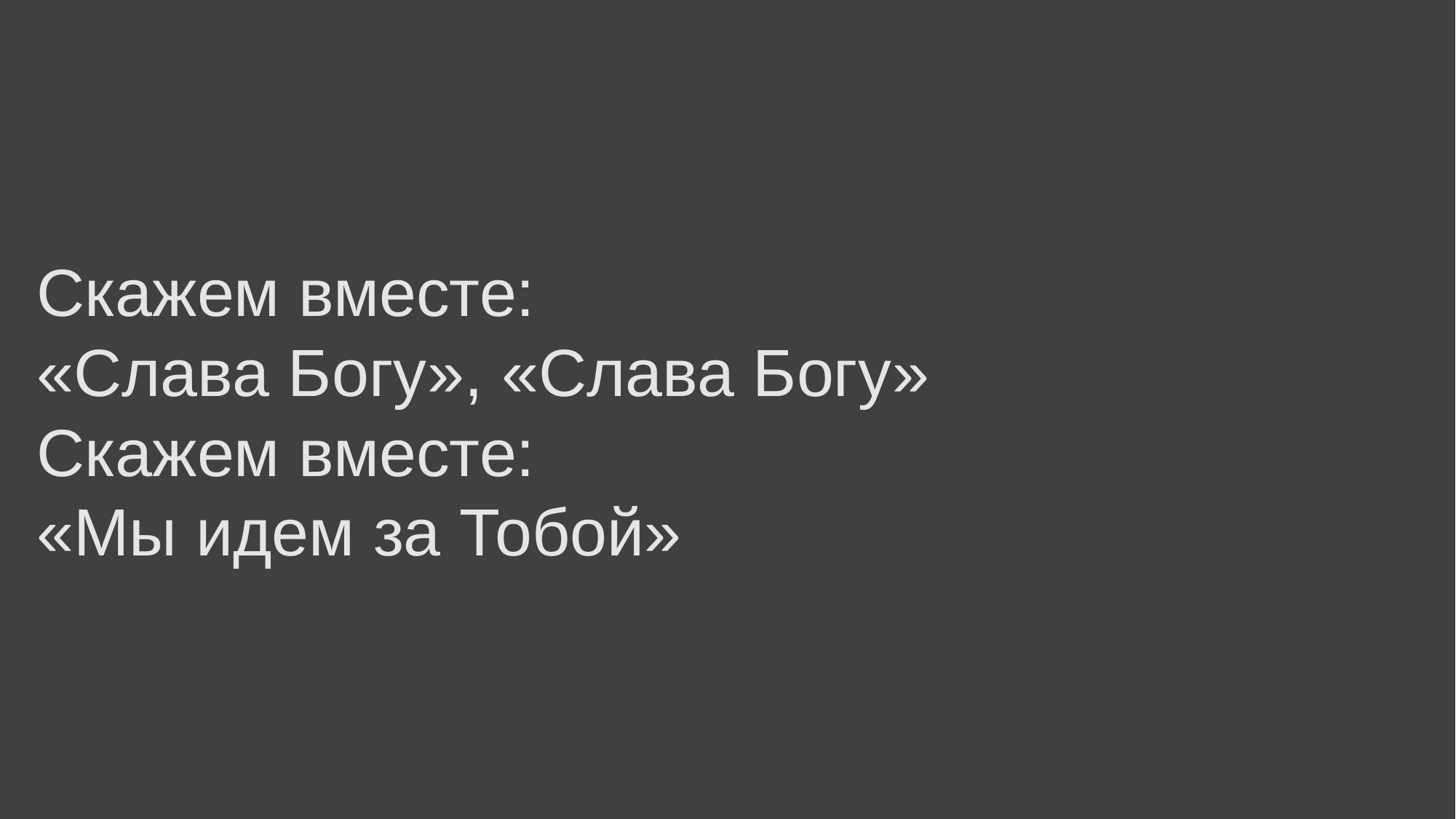

Скажем вместе:
«Слава Богу», «Слава Богу»
Скажем вместе:
«Мы идем за Тобой»